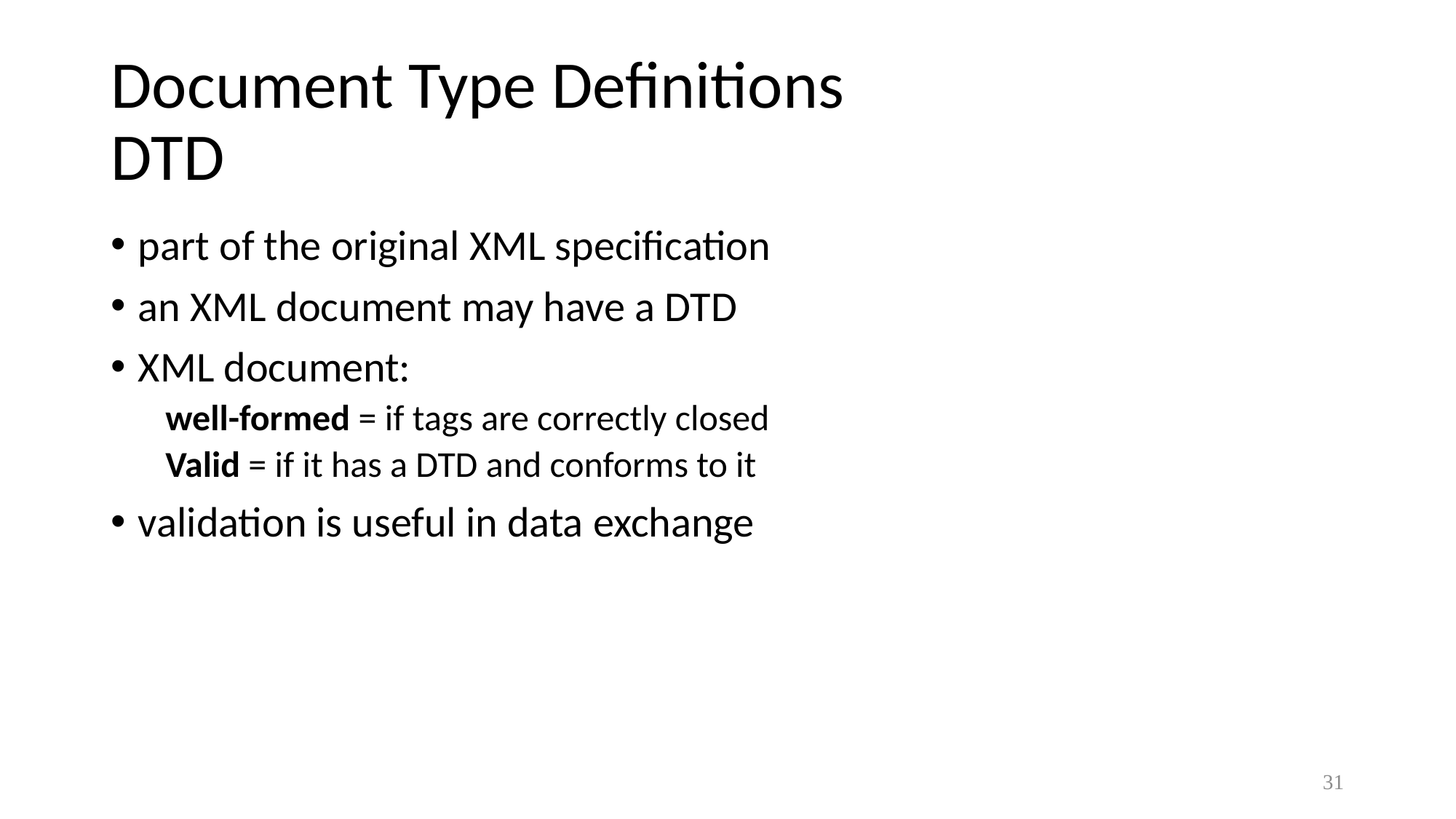

# Document Type Definitions DTD
part of the original XML specification
an XML document may have a DTD
XML document:
well-formed = if tags are correctly closed
Valid = if it has a DTD and conforms to it
validation is useful in data exchange
31